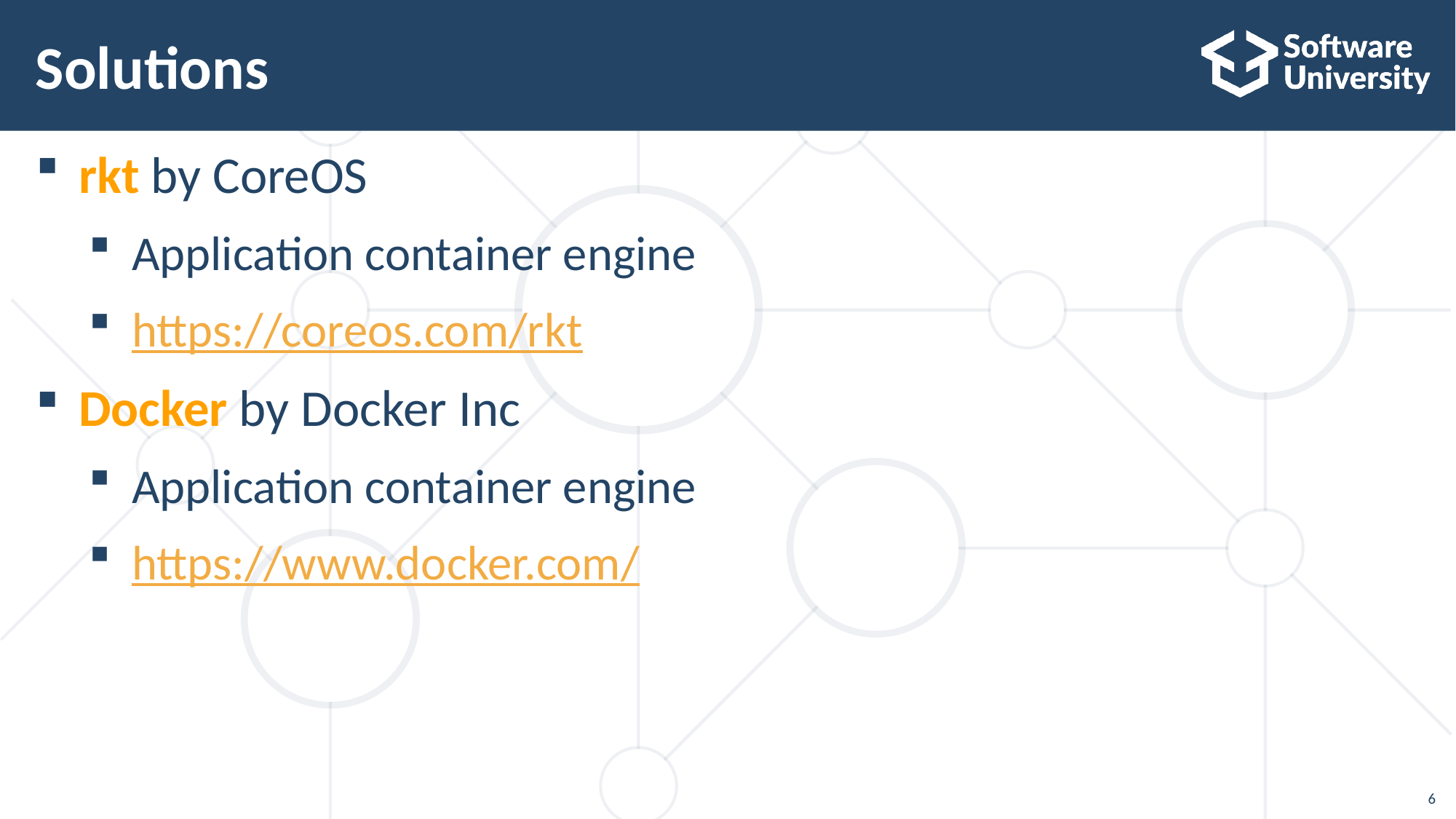

# Solutions
rkt by CoreOS
Application container engine
https://coreos.com/rkt
Docker by Docker Inc
Application container engine
https://www.docker.com/
6